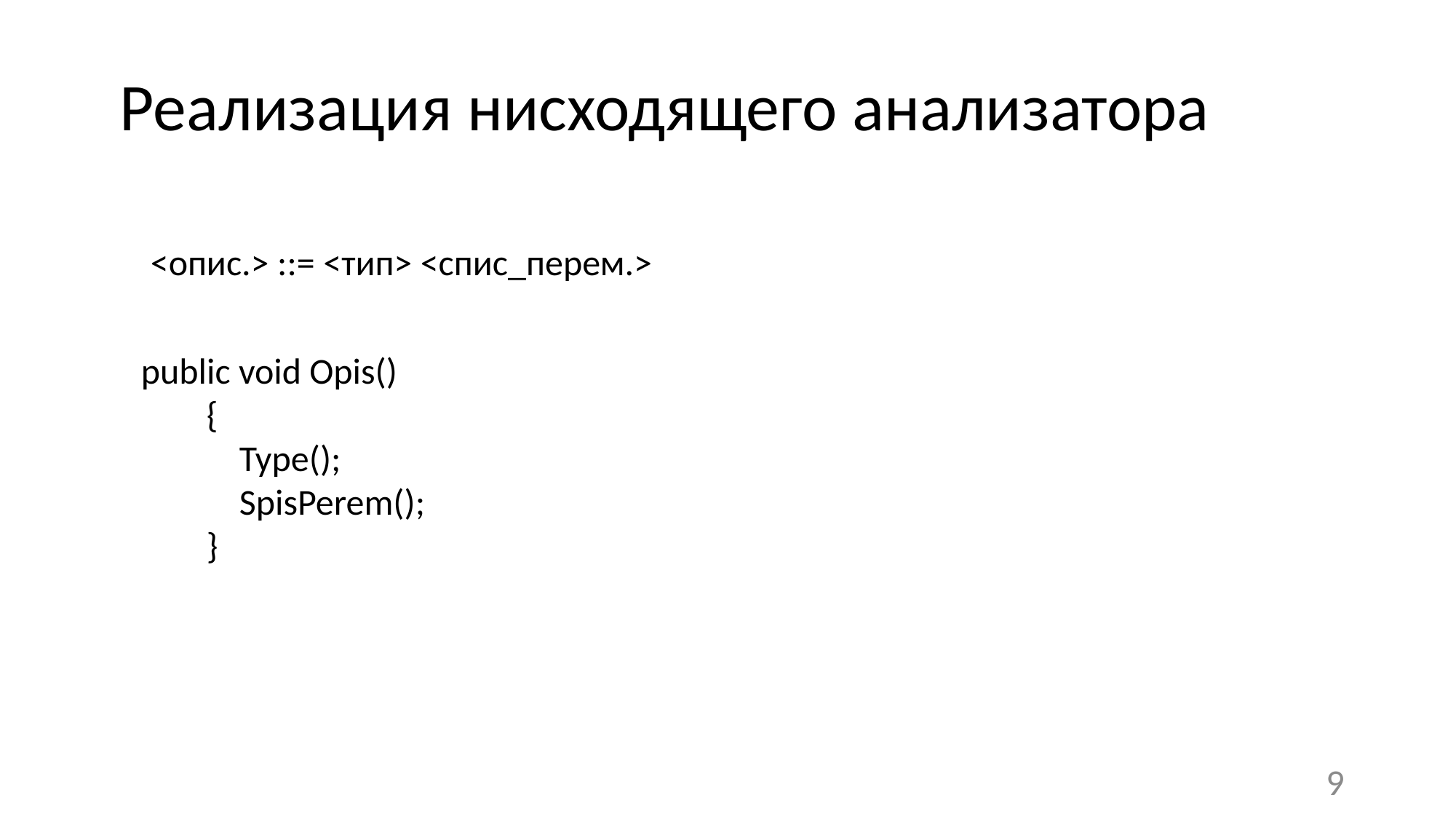

Реализация нисходящего анализатора
<опис.> ::= <тип> <спис_перем.>
public void Opis()
        {
            Type();
            SpisPerem();
        }
9